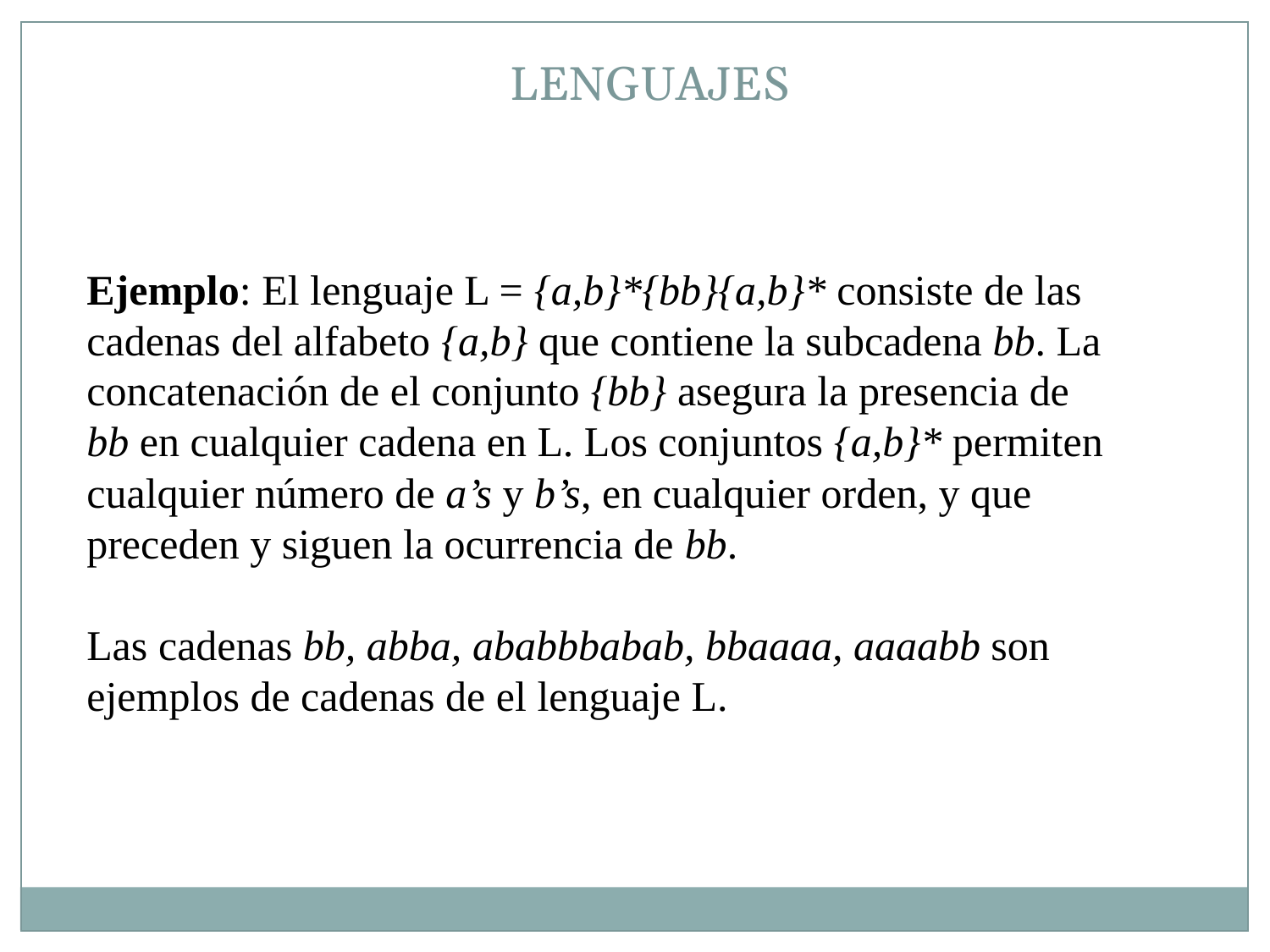

LENGUAJES
Ejemplo: El lenguaje L = {a,b}*{bb}{a,b}* consiste de las
cadenas del alfabeto {a,b} que contiene la subcadena bb. La
concatenación de el conjunto {bb} asegura la presencia de
bb en cualquier cadena en L. Los conjuntos {a,b}* permiten
cualquier número de a’s y b’s, en cualquier orden, y que
preceden y siguen la ocurrencia de bb.

Las cadenas bb, abba, ababbbabab, bbaaaa, aaaabb son
ejemplos de cadenas de el lenguaje L.